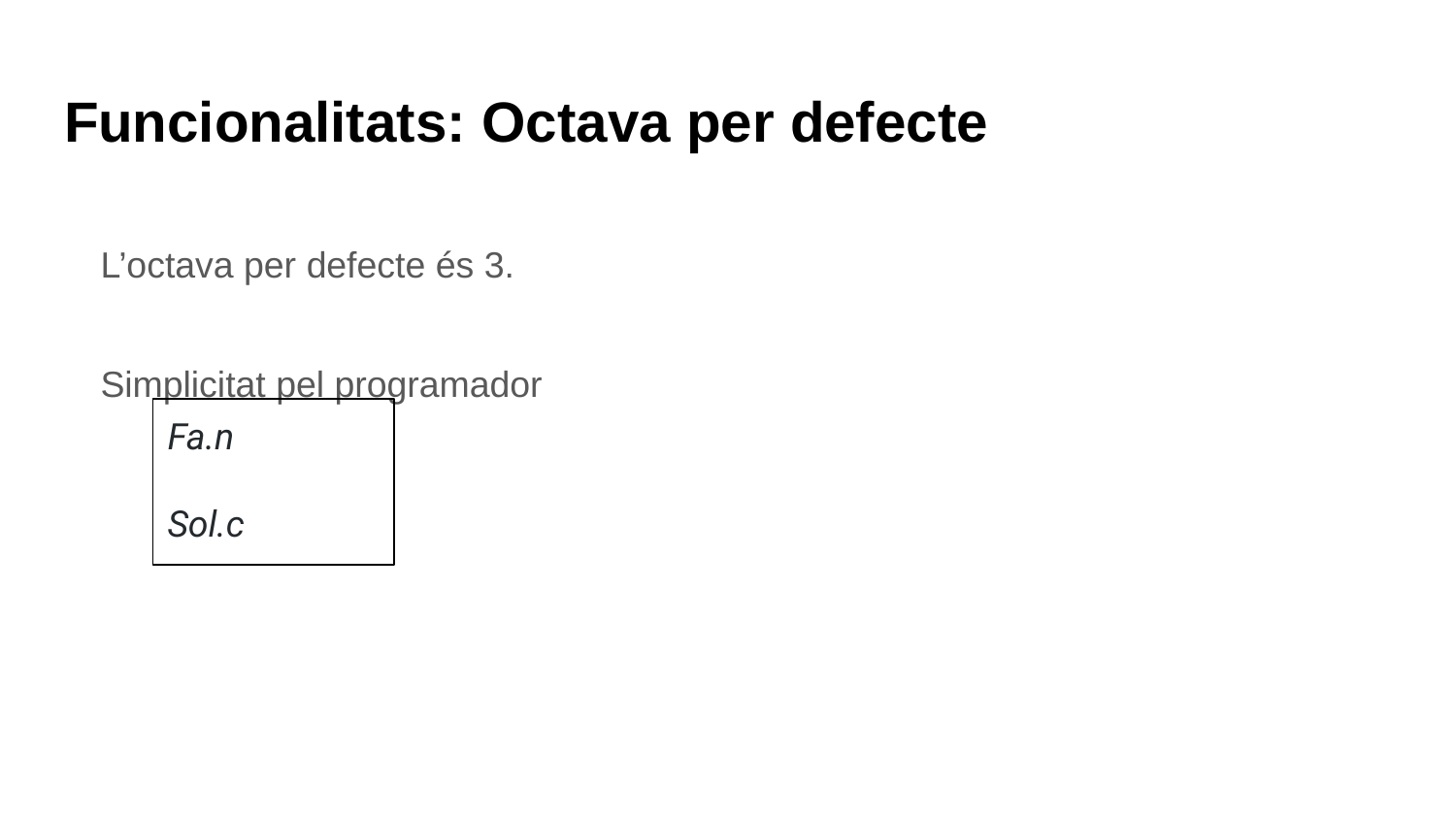

# Funcionalitats: Octava per defecte
L’octava per defecte és 3.
Simplicitat pel programador

Fa.n

Sol.c